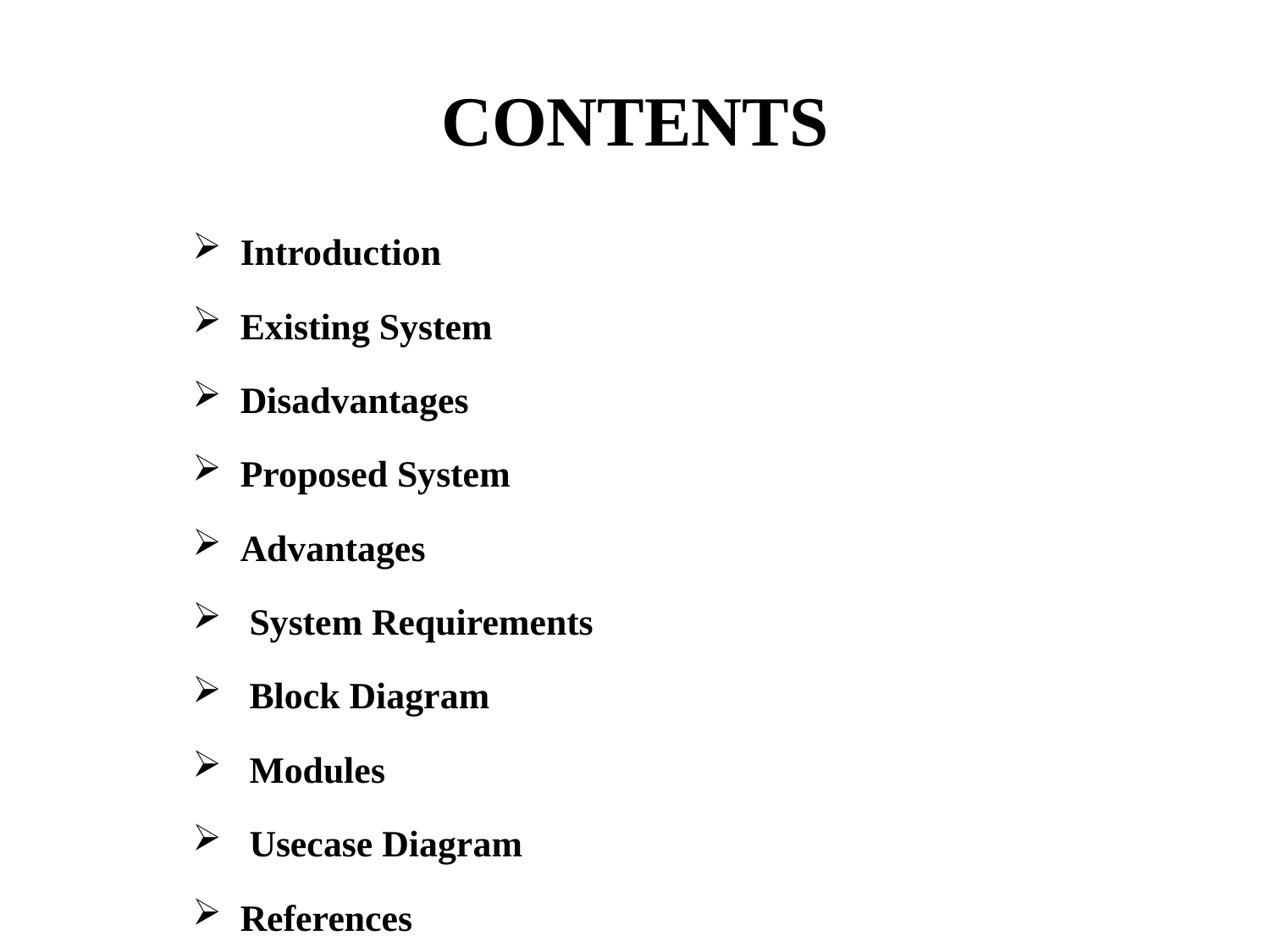

# CONTENTS

Introduction
Existing System
Disadvantages
Proposed System
Advantages
 System Requirements
 Block Diagram
 Modules
 Usecase Diagram
References